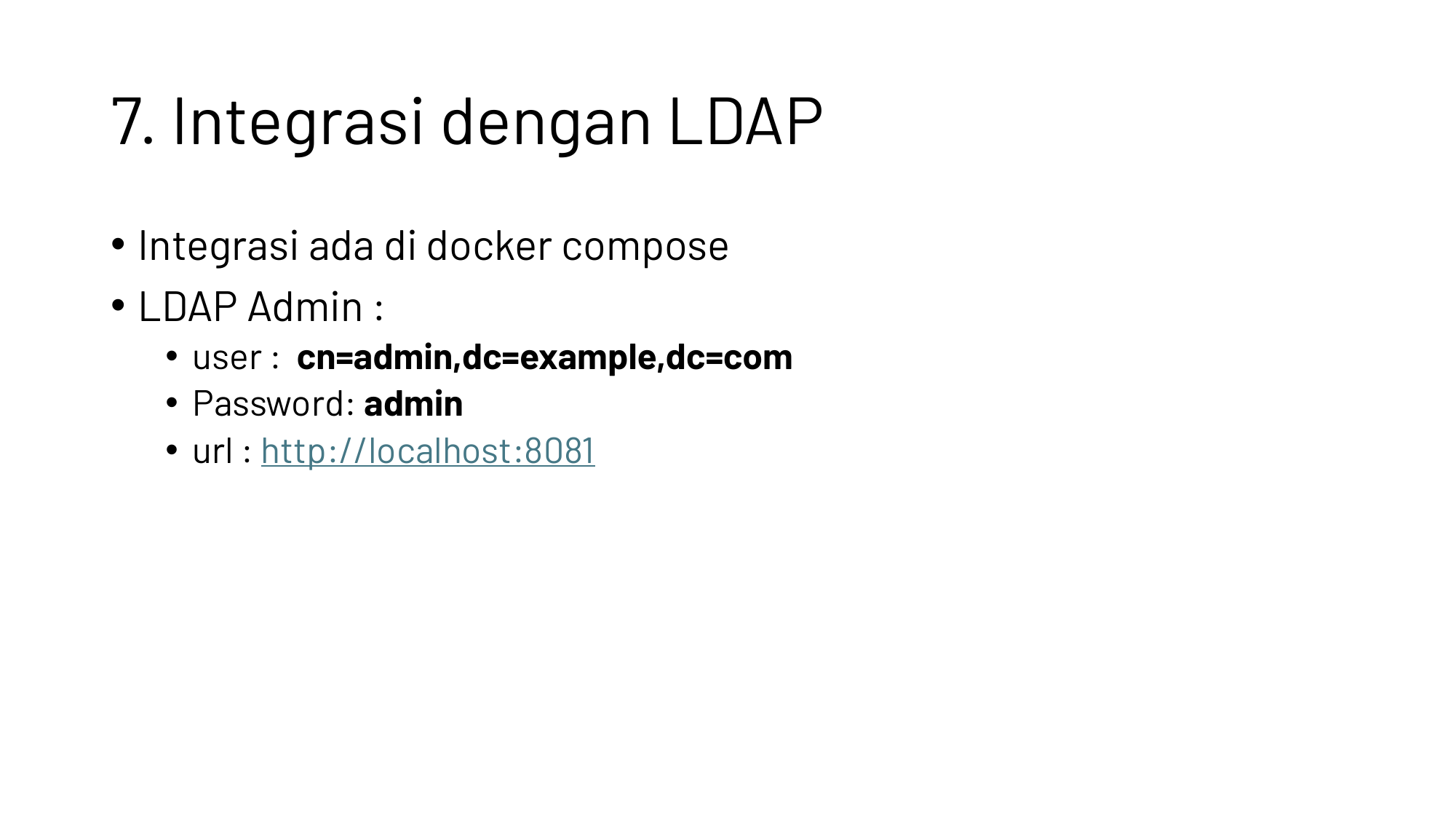

# 7. Integrasi dengan LDAP
Integrasi ada di docker compose
LDAP Admin :
user :  cn=admin,dc=example,dc=com
Password: admin
url : http://localhost:8081